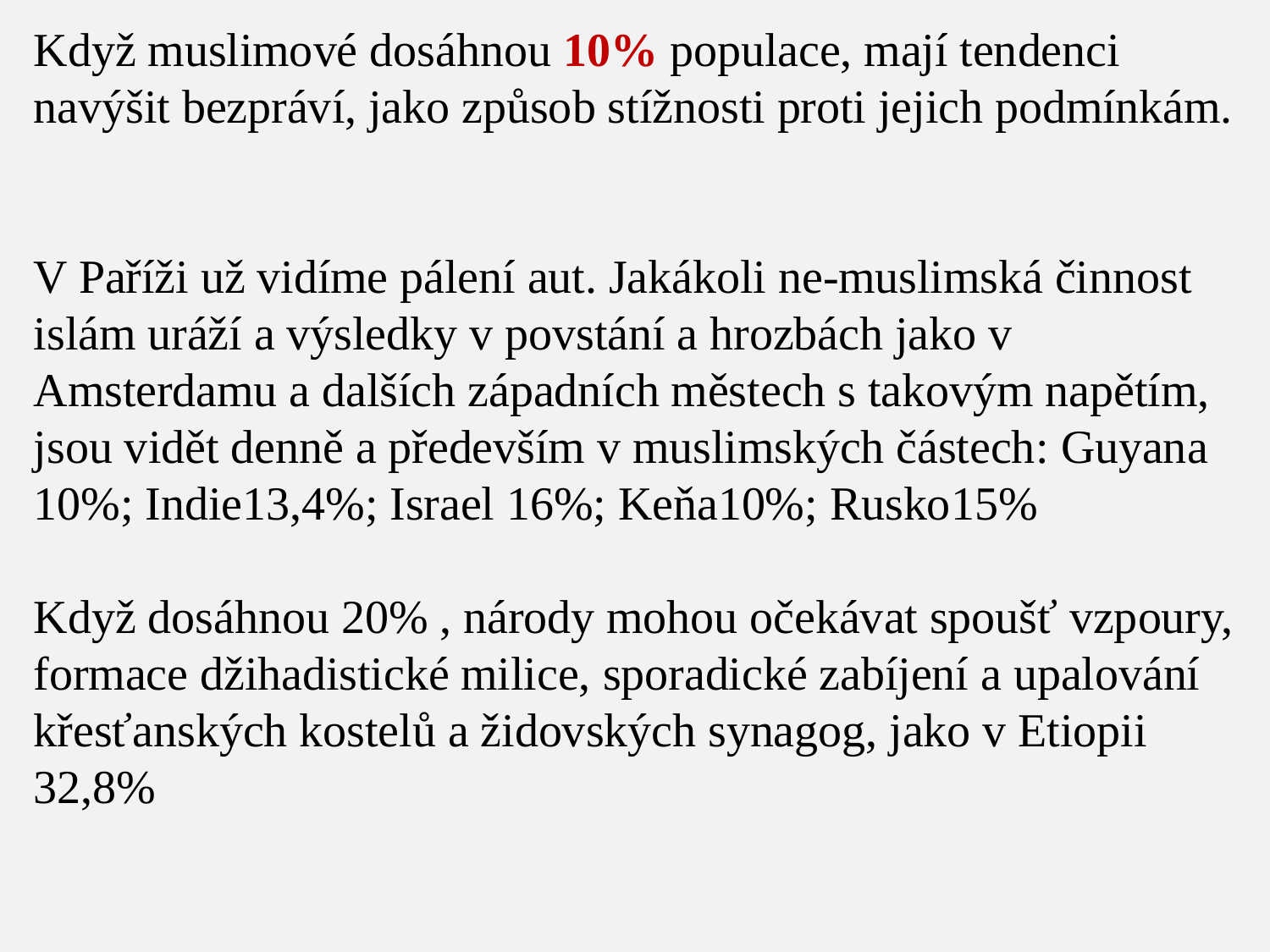

# Když muslimové dosáhnou 10% populace, mají tendenci navýšit bezpráví, jako způsob stížnosti proti jejich podmínkám. V Paříži už vidíme pálení aut. Jakákoli ne-muslimská činnost islám uráží a výsledky v povstání a hrozbách jako v Amsterdamu a dalších západních městech s takovým napětím, jsou vidět denně a především v muslimských částech: Guyana 10%; Indie13,4%; Israel 16%; Keňa10%; Rusko15% Když dosáhnou 20% , národy mohou očekávat spoušť vzpoury, formace džihadistické milice, sporadické zabíjení a upalování křesťanských kostelů a židovských synagog, jako v Etiopii 32,8%